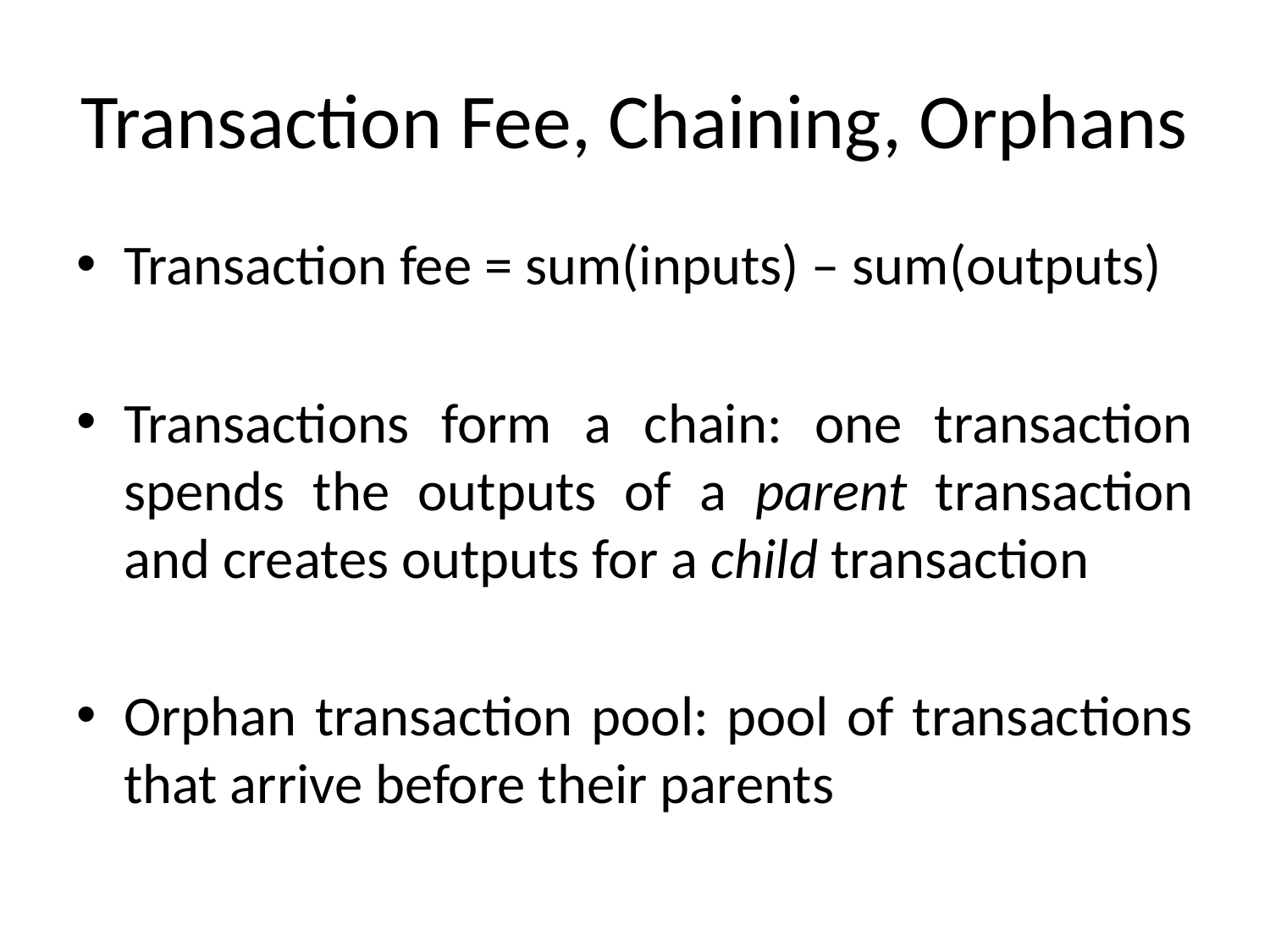

# Transaction Fee, Chaining, Orphans
Transaction fee = sum(inputs) – sum(outputs)

Transactions form a chain: one transaction spends the outputs of a parent transaction and creates outputs for a child transaction

Orphan transaction pool: pool of transactions that arrive before their parents